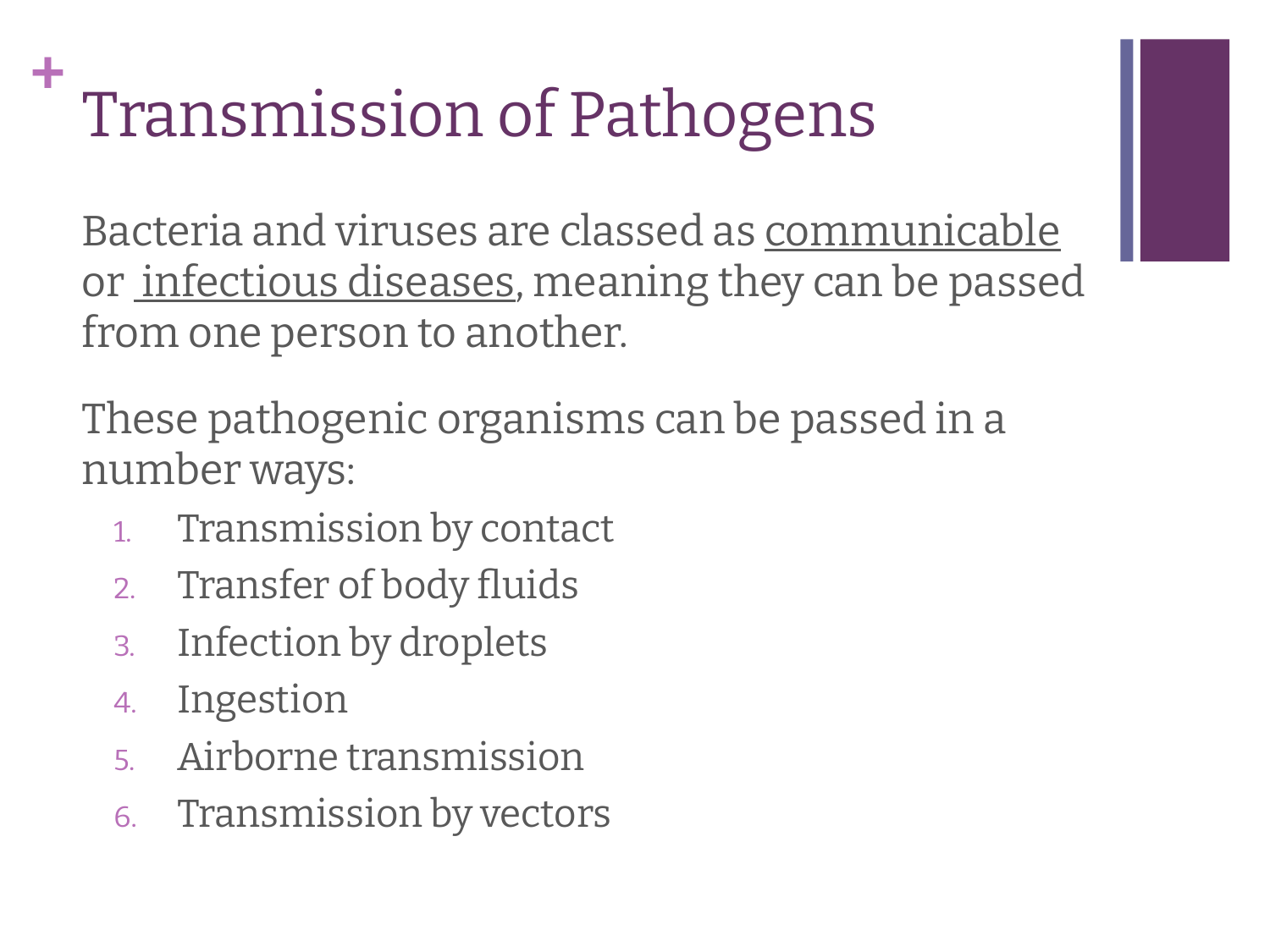

# Transmission of Pathogens
Bacteria and viruses are classed as communicable or  infectious diseases, meaning they can be passed from one person to another.
These pathogenic organisms can be passed in a number ways:
Transmission by contact
Transfer of body fluids
Infection by droplets
Ingestion
Airborne transmission
Transmission by vectors